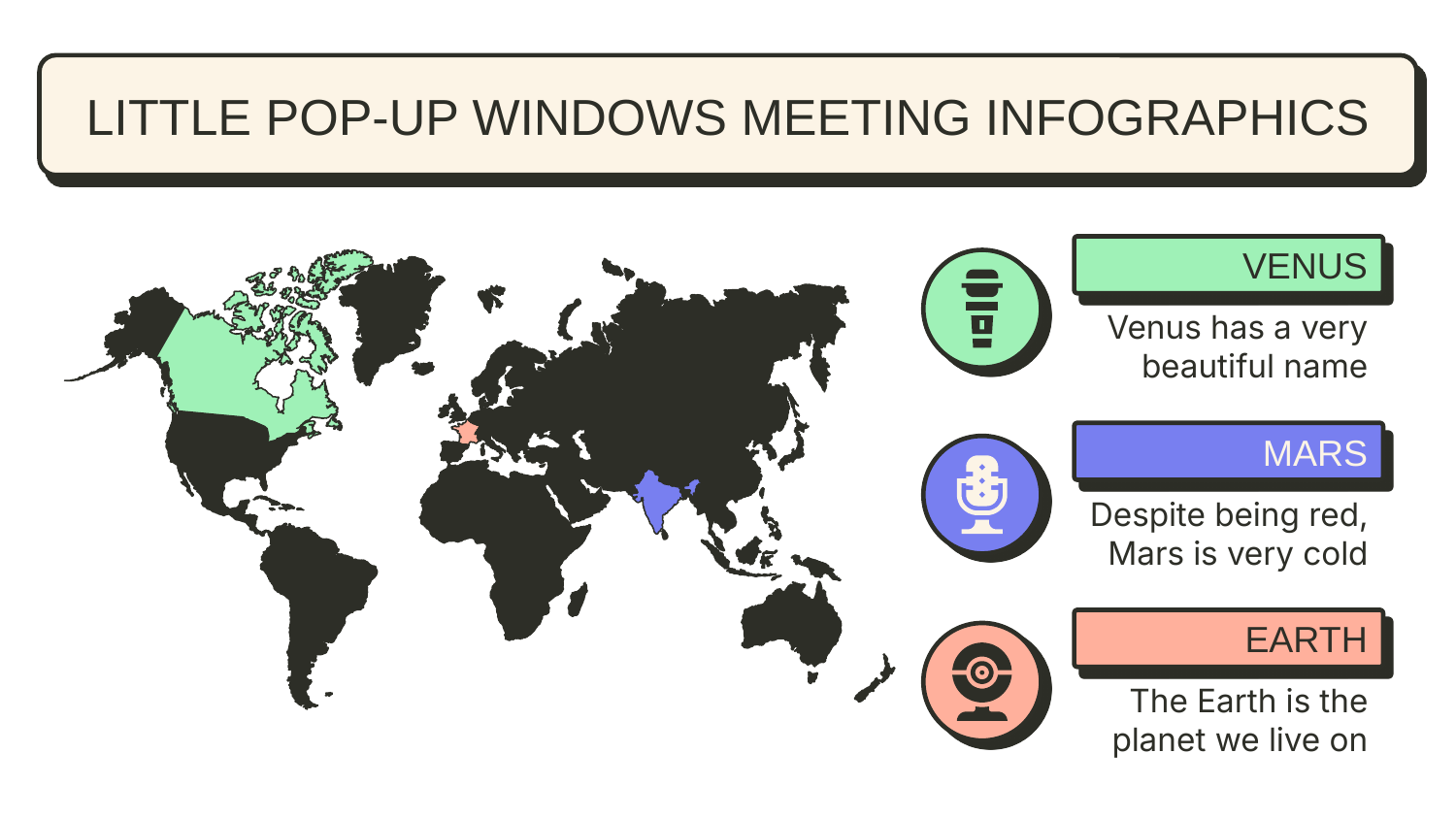

# LITTLE POP-UP WINDOWS MEETING INFOGRAPHICS
VENUS
Venus has a very beautiful name

MARS
Despite being red, Mars is very cold

EARTH
The Earth is the planet we live on